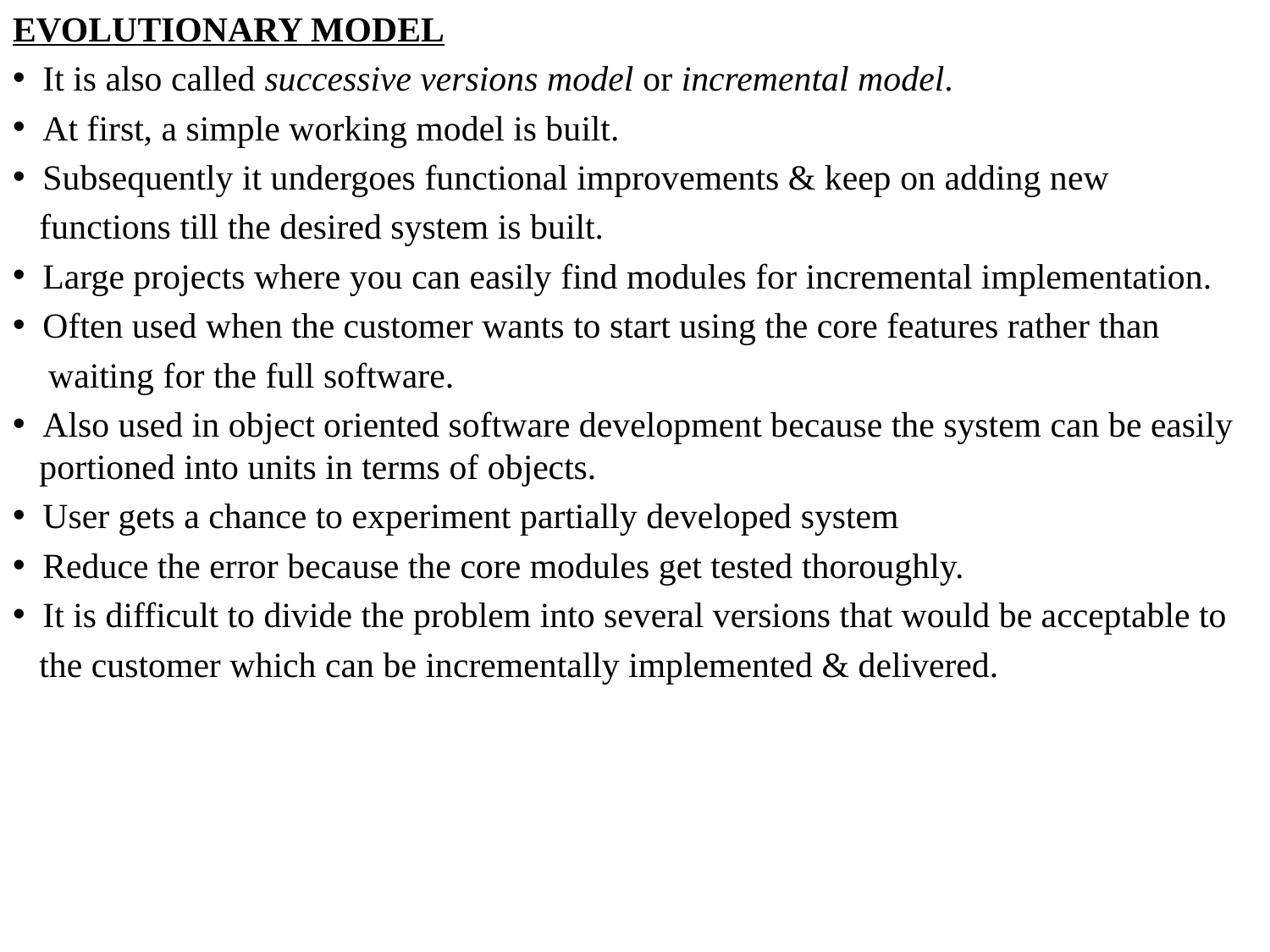

EVOLUTIONARY MODEL
  It is also called successive versions model or incremental model.
  At first, a simple working model is built.
  Subsequently it undergoes functional improvements & keep on adding new
   functions till the desired system is built.
  Large projects where you can easily find modules for incremental implementation.
  Often used when the customer wants to start using the core features rather than
    waiting for the full software.
  Also used in object oriented software development because the system can be easily
   portioned into units in terms of objects.
  User gets a chance to experiment partially developed system
  Reduce the error because the core modules get tested thoroughly.
  It is difficult to divide the problem into several versions that would be acceptable to
   the customer which can be incrementally implemented & delivered.